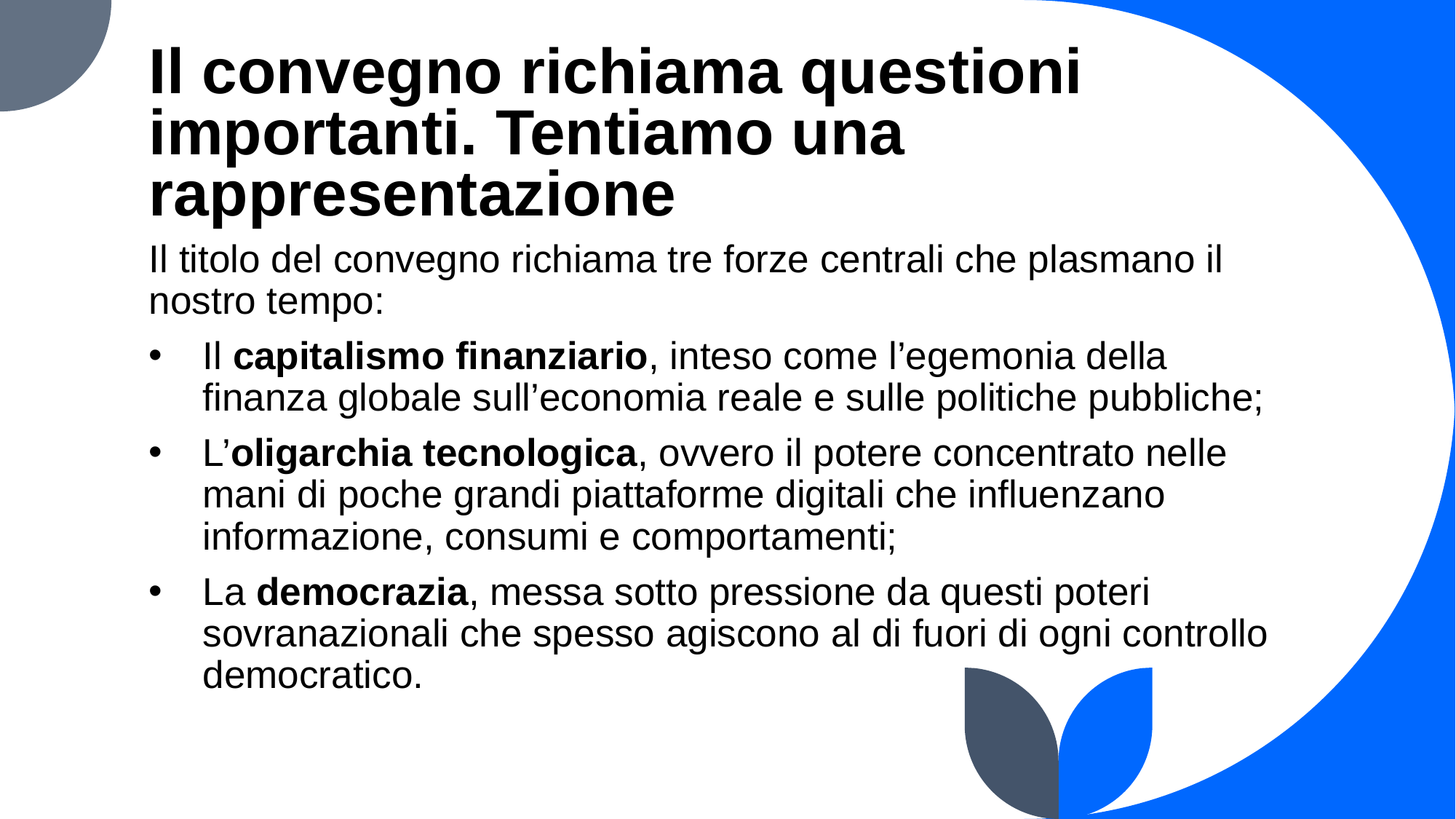

# Il convegno richiama questioni importanti. Tentiamo una rappresentazione
Il titolo del convegno richiama tre forze centrali che plasmano il nostro tempo:
Il capitalismo finanziario, inteso come l’egemonia della finanza globale sull’economia reale e sulle politiche pubbliche;
L’oligarchia tecnologica, ovvero il potere concentrato nelle mani di poche grandi piattaforme digitali che influenzano informazione, consumi e comportamenti;
La democrazia, messa sotto pressione da questi poteri sovranazionali che spesso agiscono al di fuori di ogni controllo democratico.